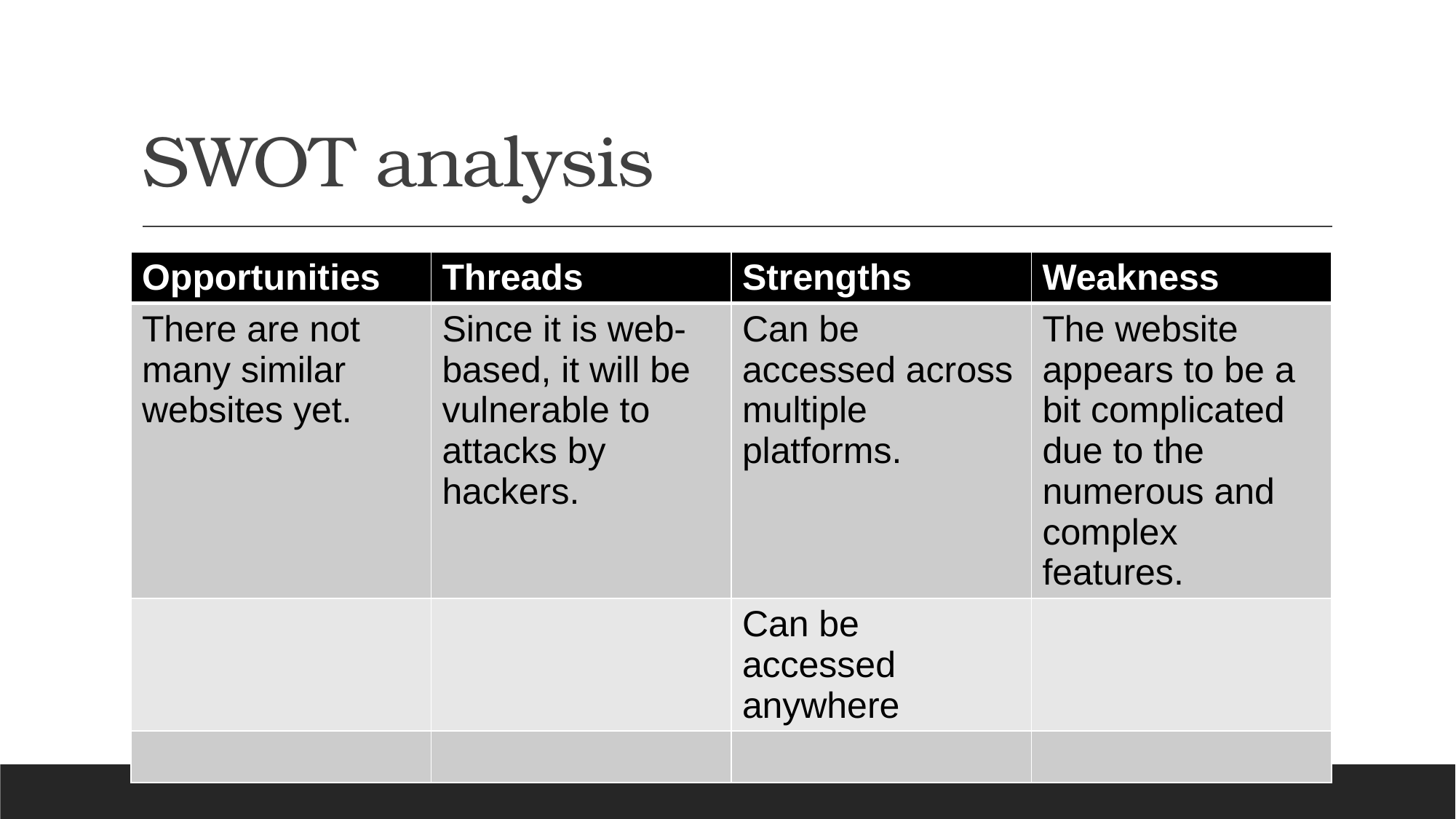

# SWOT analysis
| Opportunities | Threads | Strengths | Weakness |
| --- | --- | --- | --- |
| There are not many similar websites yet. | Since it is web-based, it will be vulnerable to attacks by hackers. | Can be accessed across multiple platforms. | The website appears to be a bit complicated due to the numerous and complex features. |
|  |  | Can be accessed anywhere |  |
|  |  |  |  |